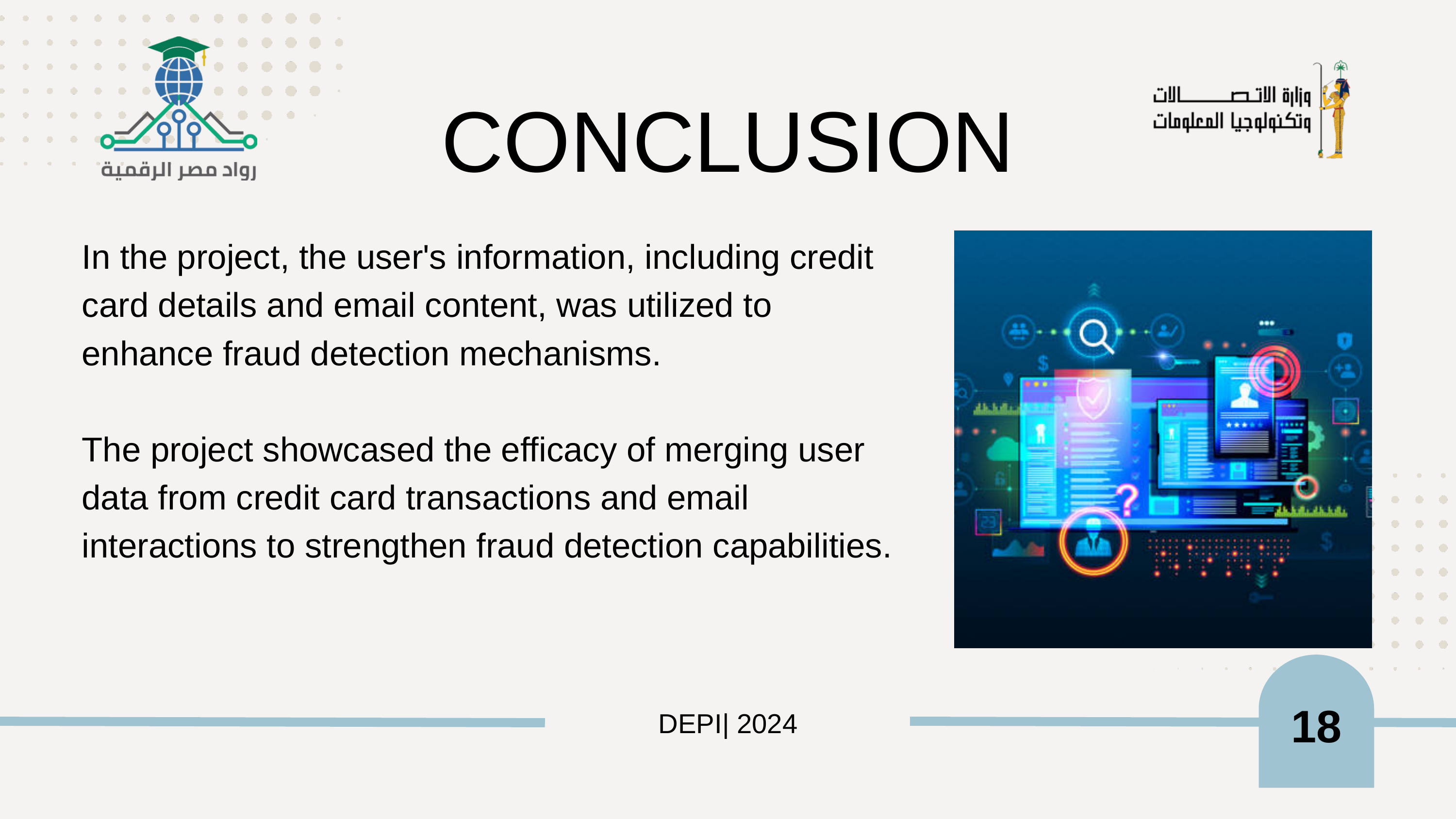

CONCLUSION
In the project, the user's information, including credit card details and email content, was utilized to enhance fraud detection mechanisms.

The project showcased the efficacy of merging user data from credit card transactions and email interactions to strengthen fraud detection capabilities.

18
DEPI| 2024